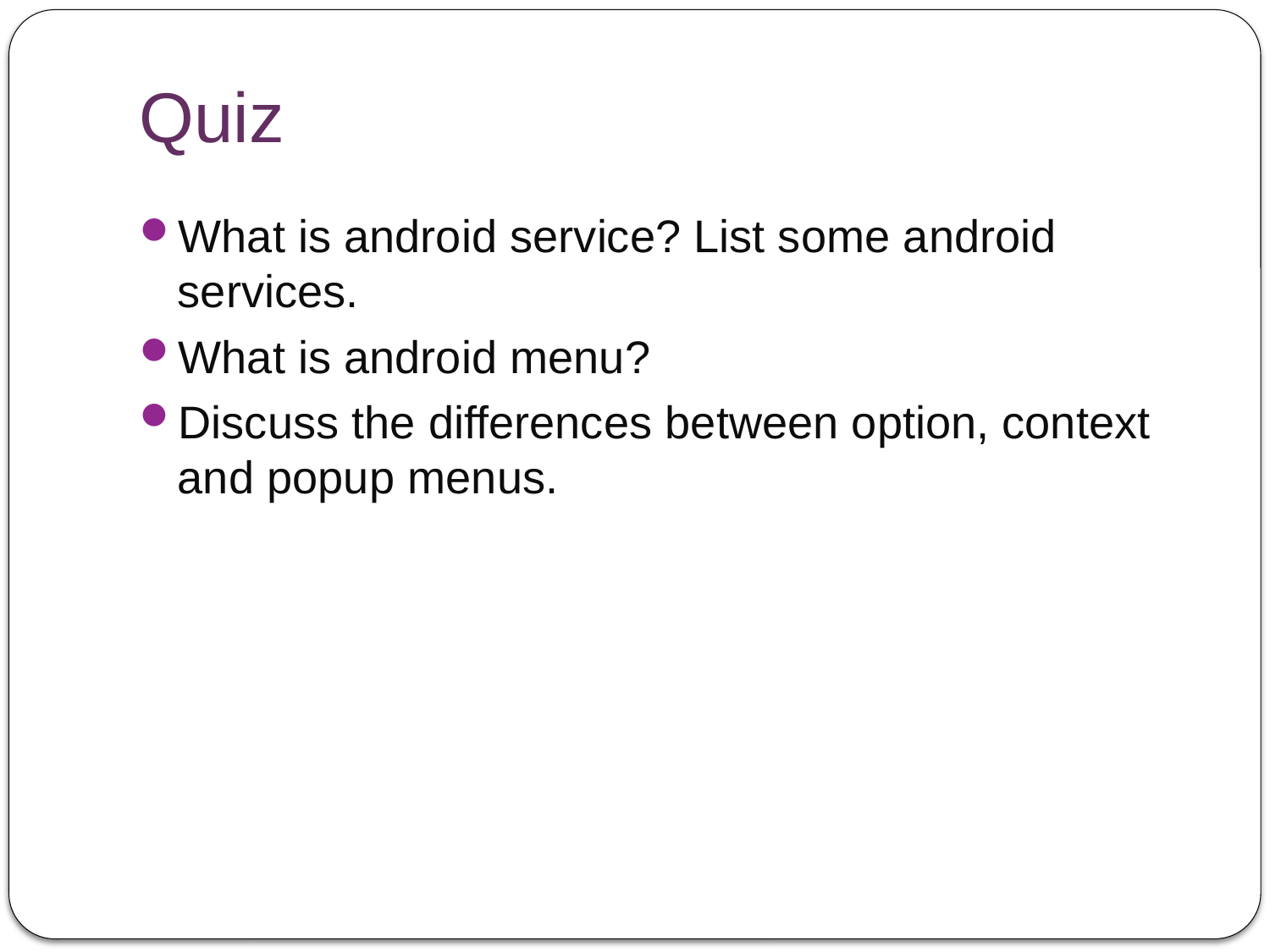

# Quiz
What is android service? List some android services.
What is android menu?
Discuss the differences between option, context and popup menus.